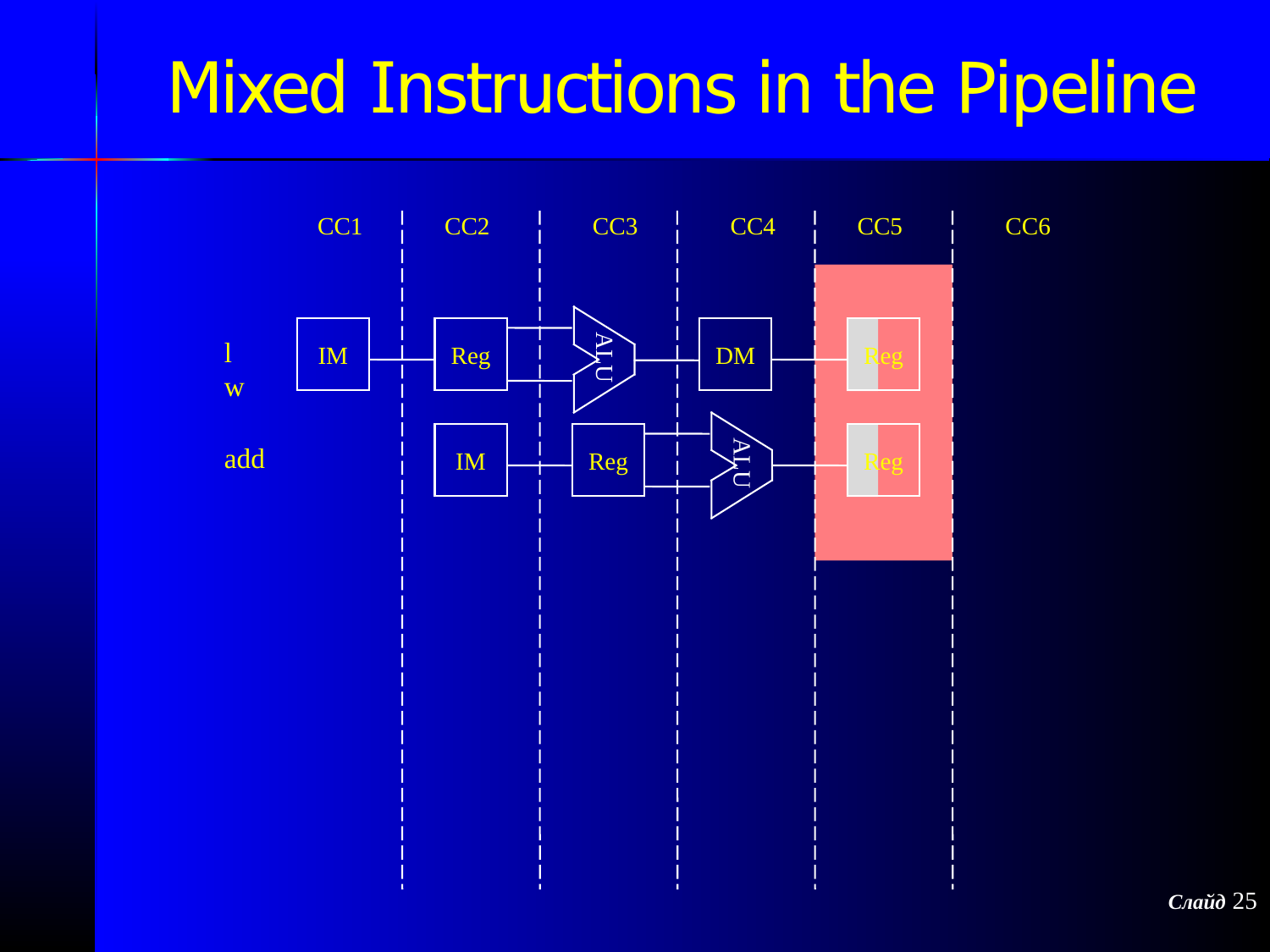

Mixed Instructions in the Pipeline
CC1
CC2
CC3
CC4
CC5
CC6

   ALU
IM
Reg
DM
Reg

lw

   ALU

IM
Reg
Reg

add

Слайд 25